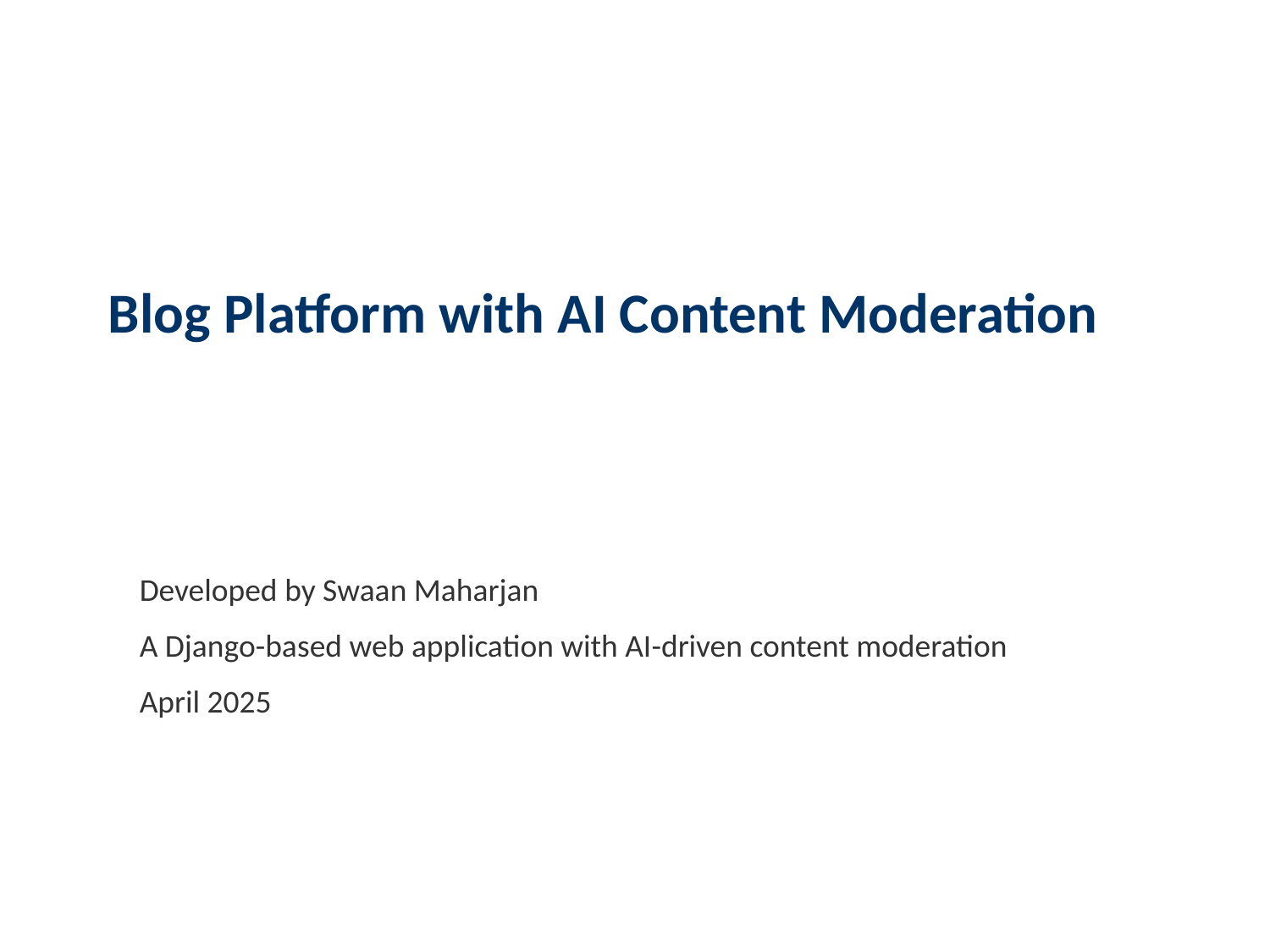

# Blog Platform with AI Content Moderation

Developed by Swaan Maharjan
A Django-based web application with AI-driven content moderation
April 2025